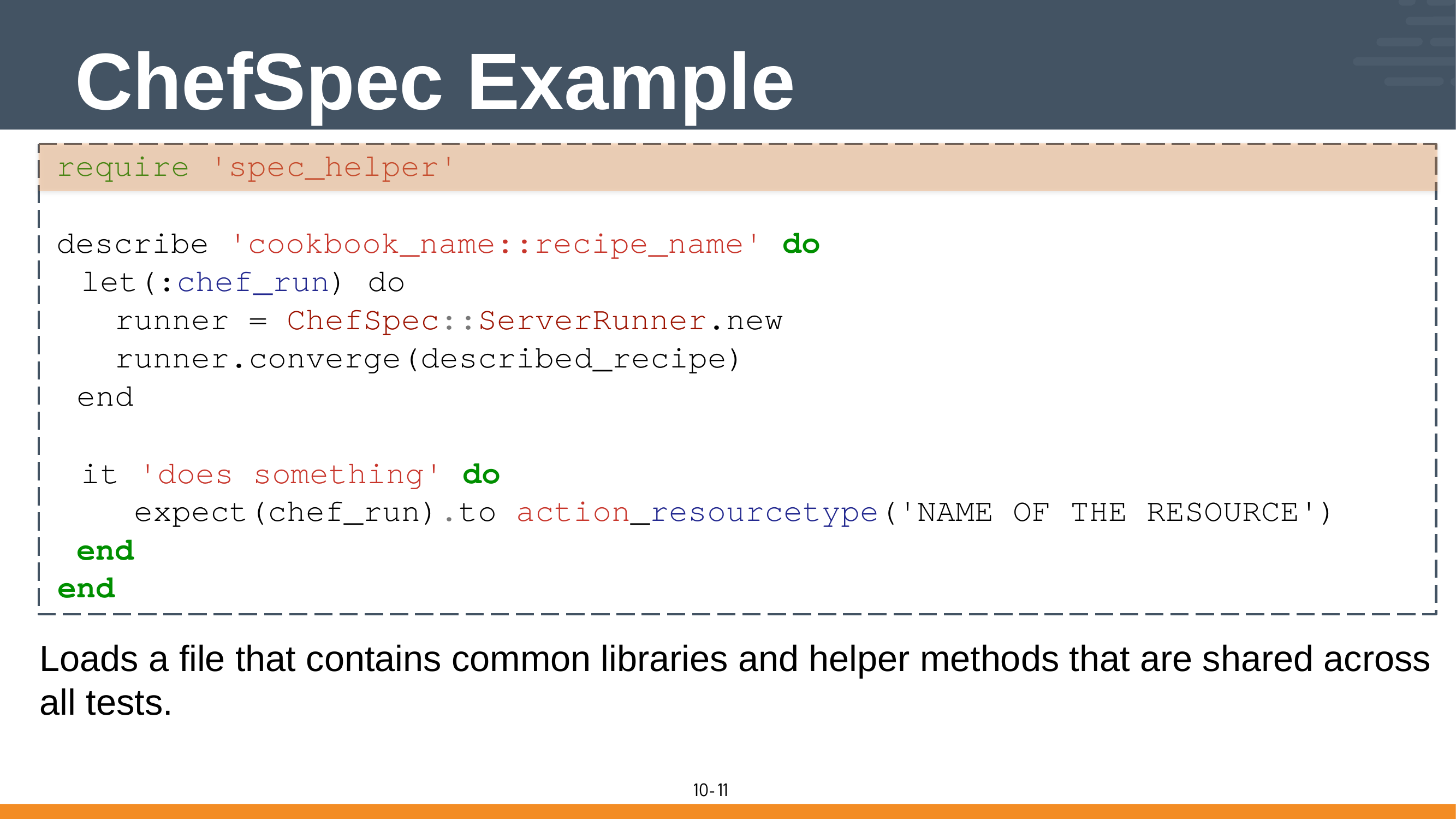

# ChefSpec Example

require 'spec_helper'

describe 'cookbook_name::recipe_name' do
let(:chef_run) do
    runner = ChefSpec::ServerRunner.new
    runner.converge(described_recipe)
  end

it 'does something' do
     expect(chef_run).to action_resourcetype('NAME OF THE RESOURCE')
  end
 end
Loads a file that contains common libraries and helper methods that are shared across all tests.
11